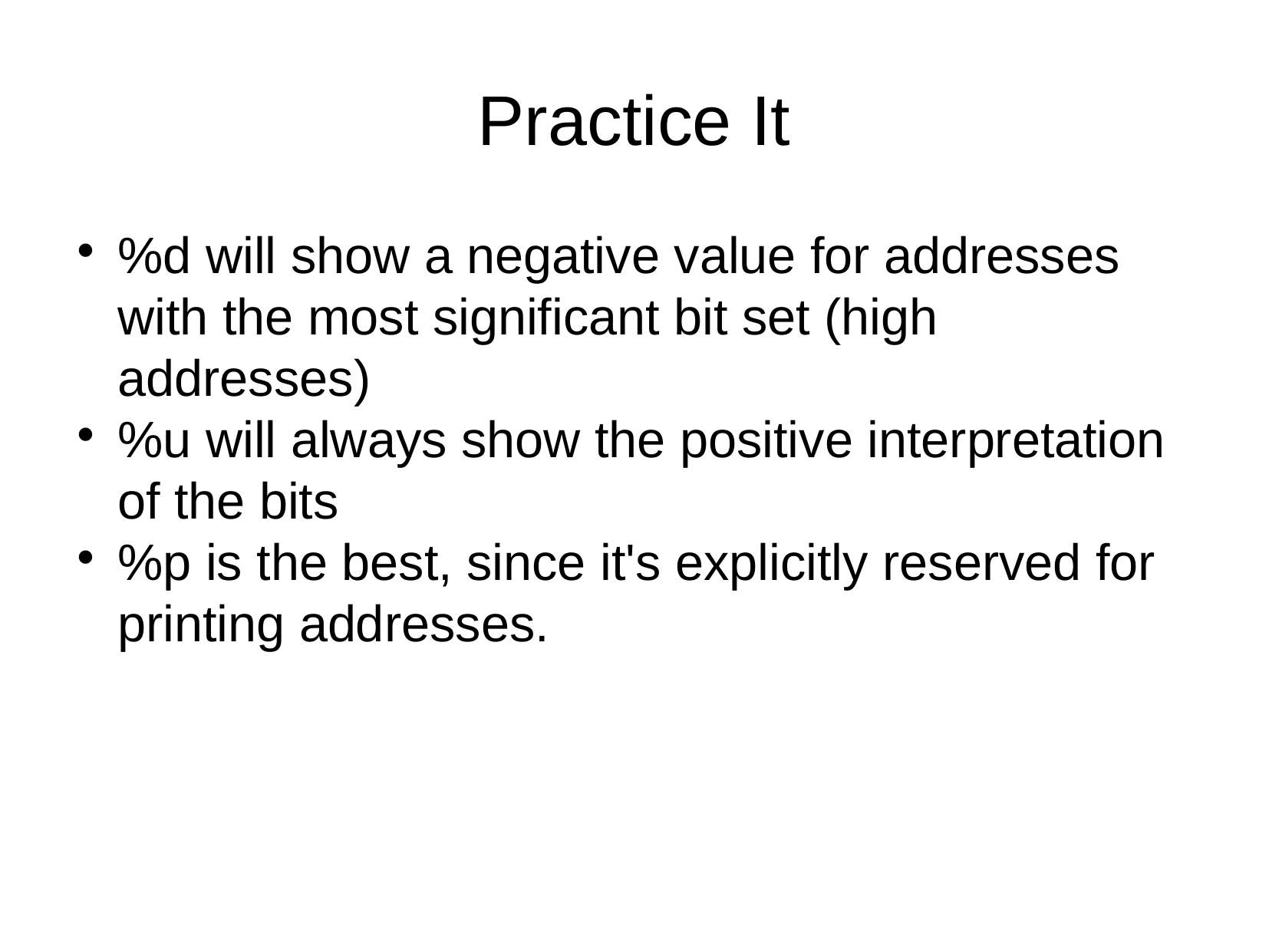

Practice It
%d will show a negative value for addresses with the most significant bit set (high addresses)
%u will always show the positive interpretation of the bits
%p is the best, since it's explicitly reserved for printing addresses.